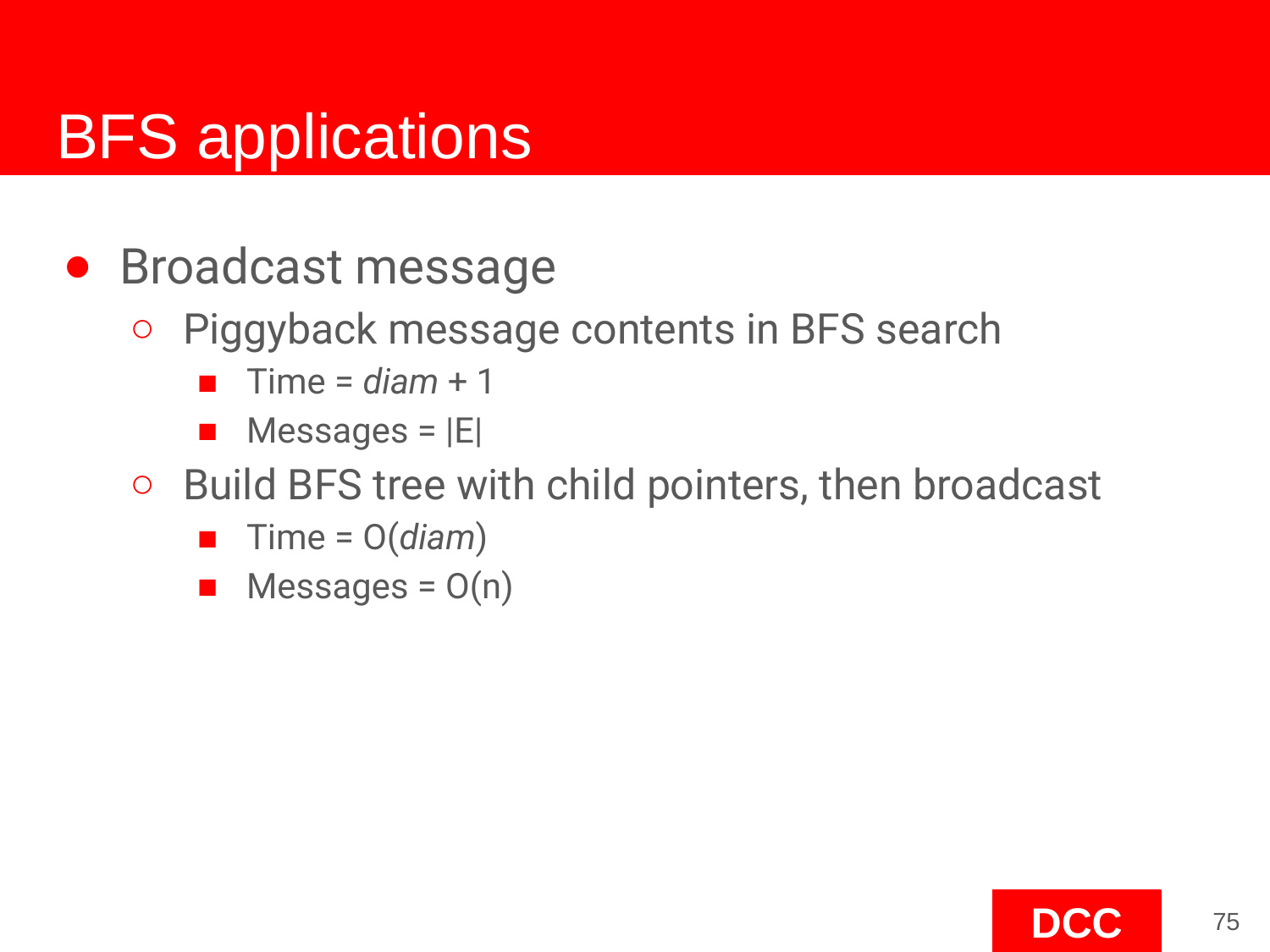

# BFS applications
Broadcast message
Piggyback message contents in BFS search
Time = diam + 1
Messages = |E|
Build BFS tree with child pointers, then broadcast
Time = O(diam)
Messages = O(n)
75